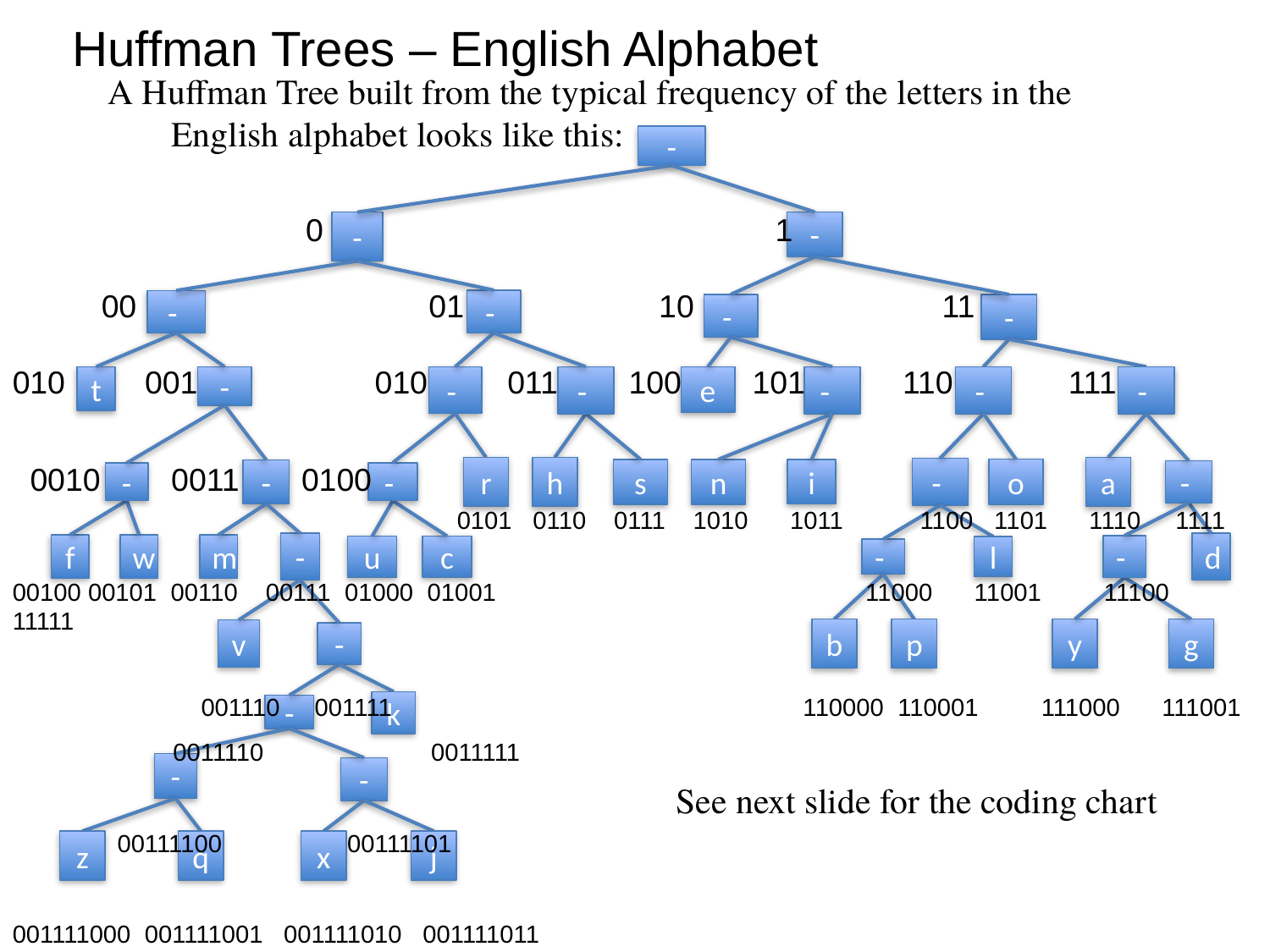

Huffman Trees – English Alphabet
A Huffman Tree built from the typical frequency of the letters in the English alphabet looks like this:
-
                                 0                                                   1

          00                                 01                      10                            11

010         001                    010         011        100        101           110             111

  0010        0011       0100
                                                  0101   0110    0111    1010      1011           1100   1101      1110     1111

00100 00101  00110    00111  01000  01001                                                     11000      11001         11100    11111

                           001110     001111                                                           110000  110001         111000      111001
                       0011110                        0011111

               00111100                  00111101

001111000  001111001   001111010   001111011

-
-
-
-
-
-
t
-
-
-
e
-
-
-
r
h
a
-
o
s
n
i
-
-
-
-
-
d
f
w
m
-
u
c
l
-
b
p
y
g
v
-
k
-
-
-
See next slide for the coding chart
z
q
x
j